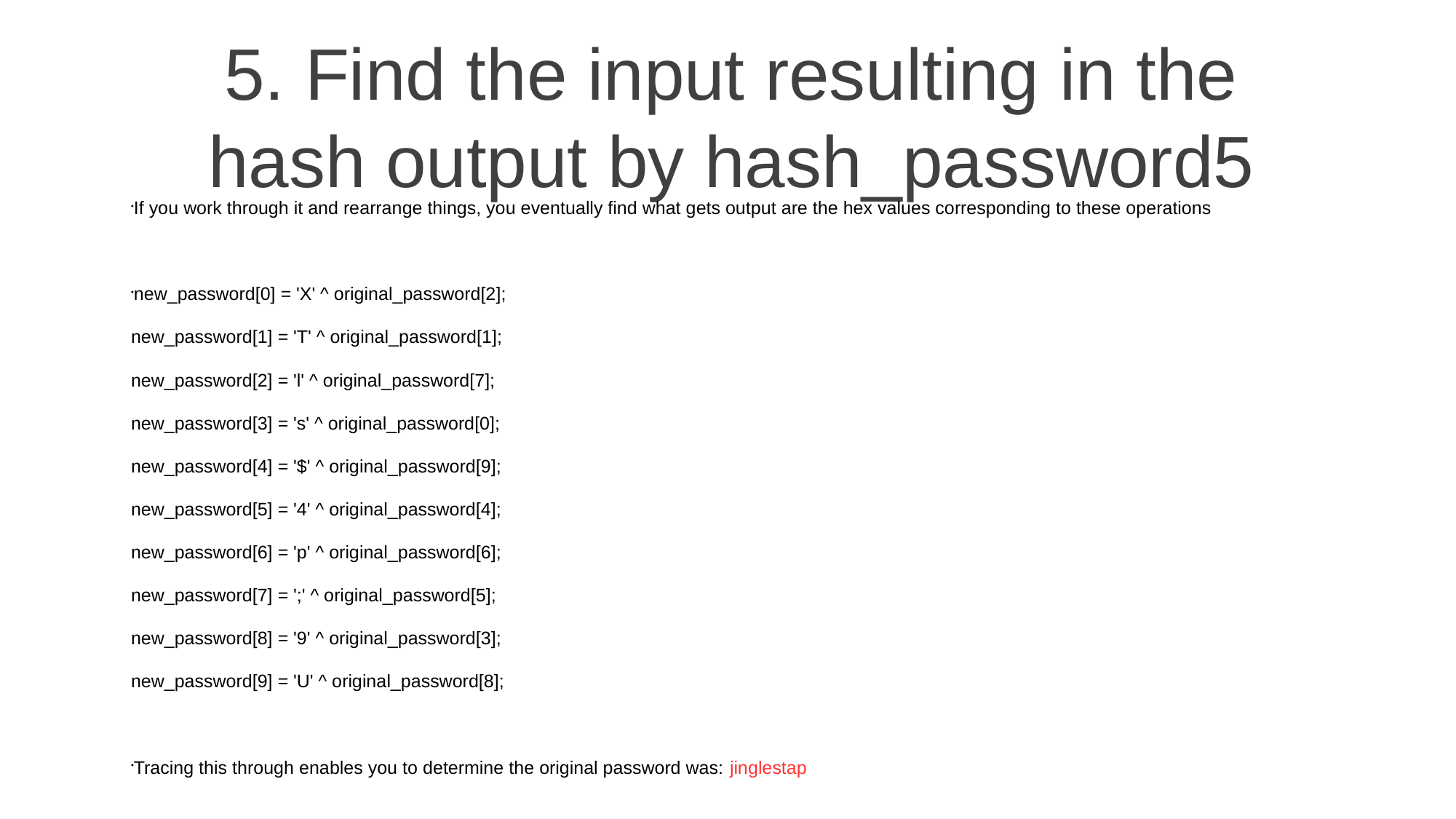

5. Find the input resulting in the hash output by hash_password5
If you work through it and rearrange things, you eventually find what gets output are the hex values corresponding to these operations

new_password[0] = 'X' ^ original_password[2];
new_password[1] = 'T' ^ original_password[1];
new_password[2] = 'l' ^ original_password[7];
new_password[3] = 's' ^ original_password[0];
new_password[4] = '$' ^ original_password[9];
new_password[5] = '4' ^ original_password[4];
new_password[6] = 'p' ^ original_password[6];
new_password[7] = ';' ^ original_password[5];
new_password[8] = '9' ^ original_password[3];
new_password[9] = 'U' ^ original_password[8];

Tracing this through enables you to determine the original password was: jinglestap